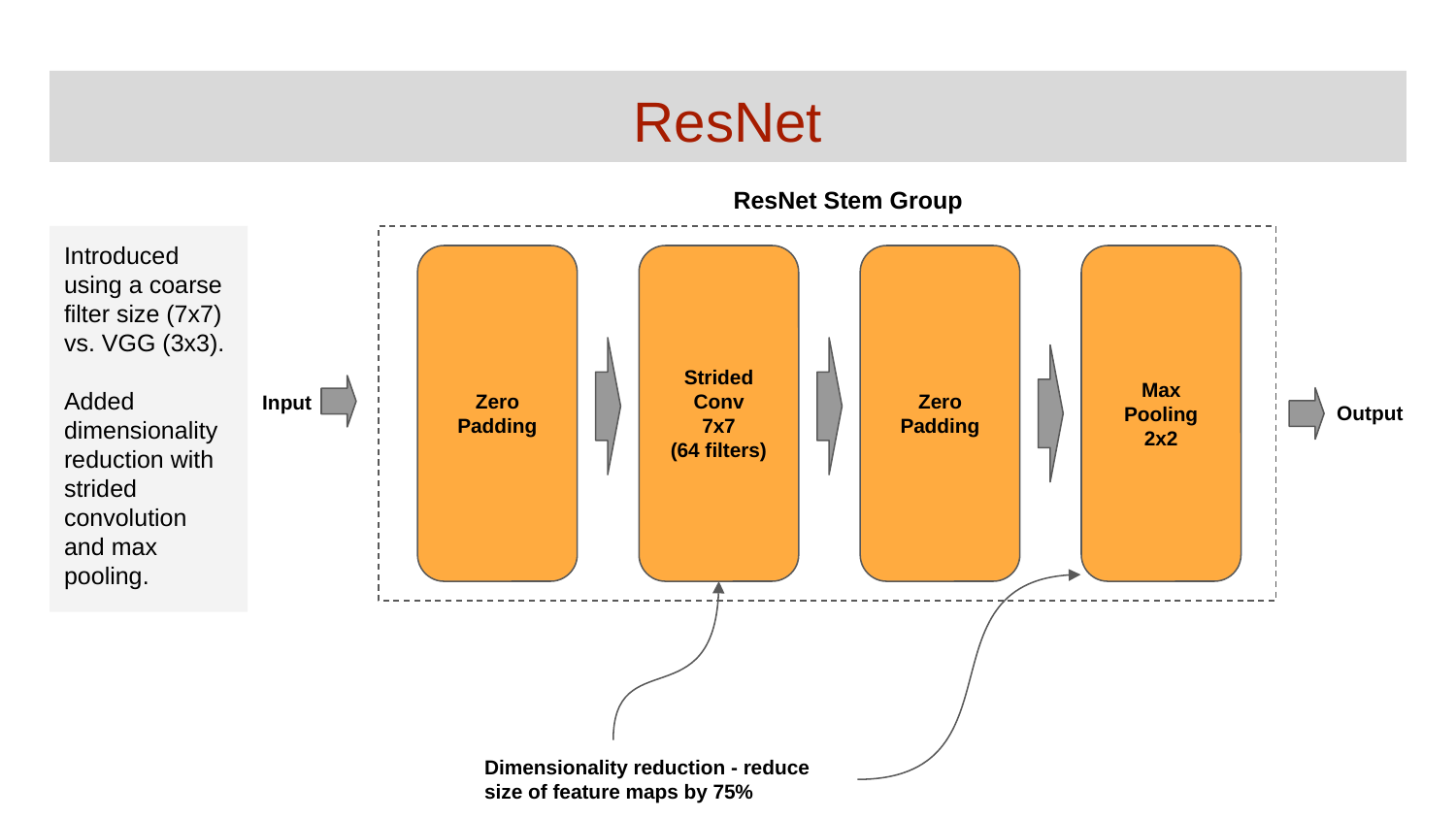

# ResNet
ResNet Stem Group

Introduced using a coarse filter size (7x7) vs. VGG (3x3).

Added dimensionality reduction with strided convolution and max pooling.
Zero
Padding
Strided
Conv
7x7
(64 filters)
Zero
Padding
Max
Pooling
2x2
Input

Output

Dimensionality reduction - reduce size of feature maps by 75%